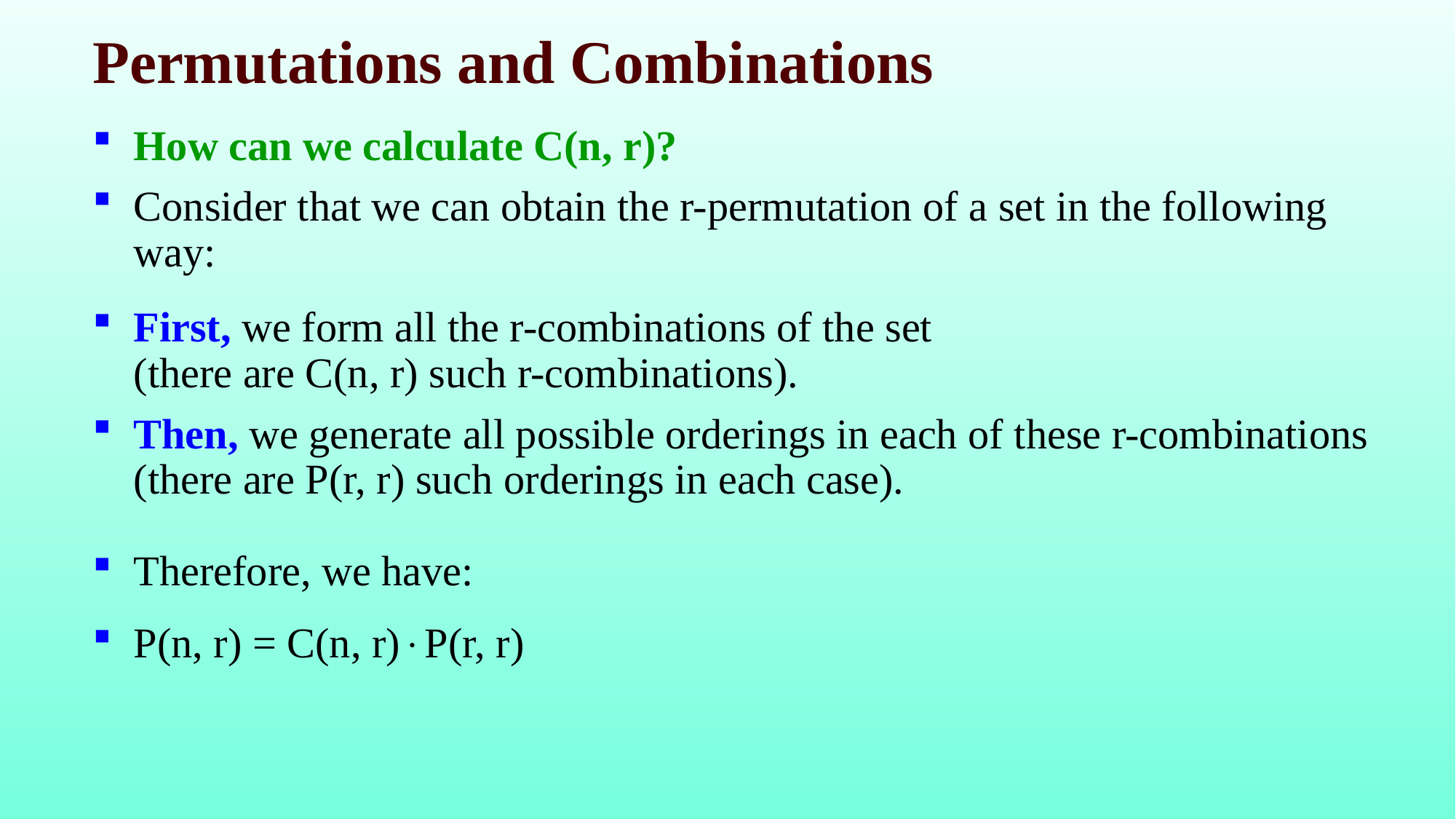

# Permutations and Combinations
How can we calculate C(n, r)?

Consider that we can obtain the r-permutation of a set in the following way:

First, we form all the r-combinations of the set
(there are C(n, r) such r-combinations).

Then, we generate all possible orderings in each of these r-combinations (there are P(r, r) such orderings in each case).

Therefore, we have:

P(n, r) = C(n, r)⋅P(r, r)